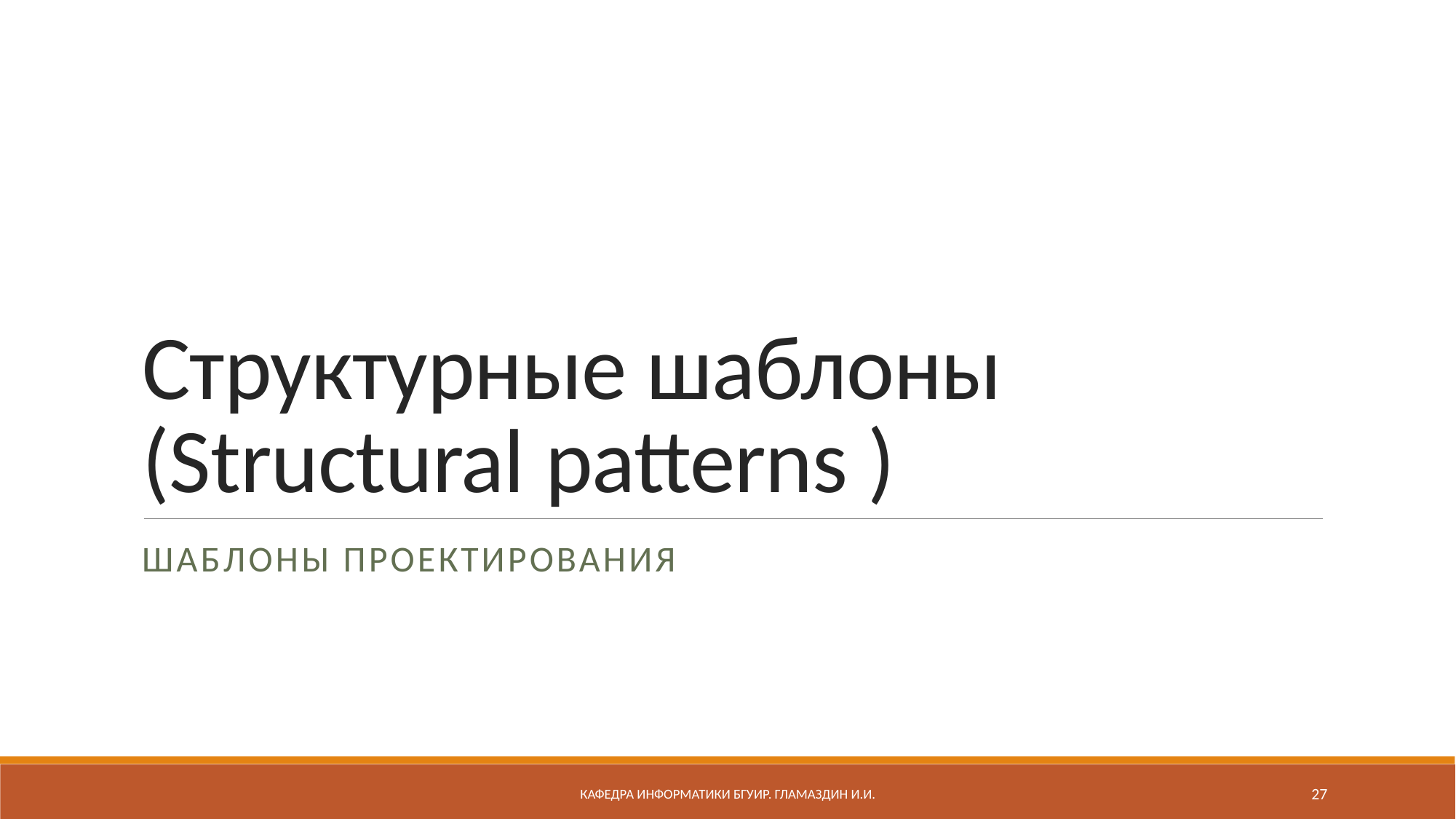

# Структурные шаблоны (Structural patterns )
Шаблоны проектирования
Кафедра информатики бгуир. Гламаздин И.и.
27